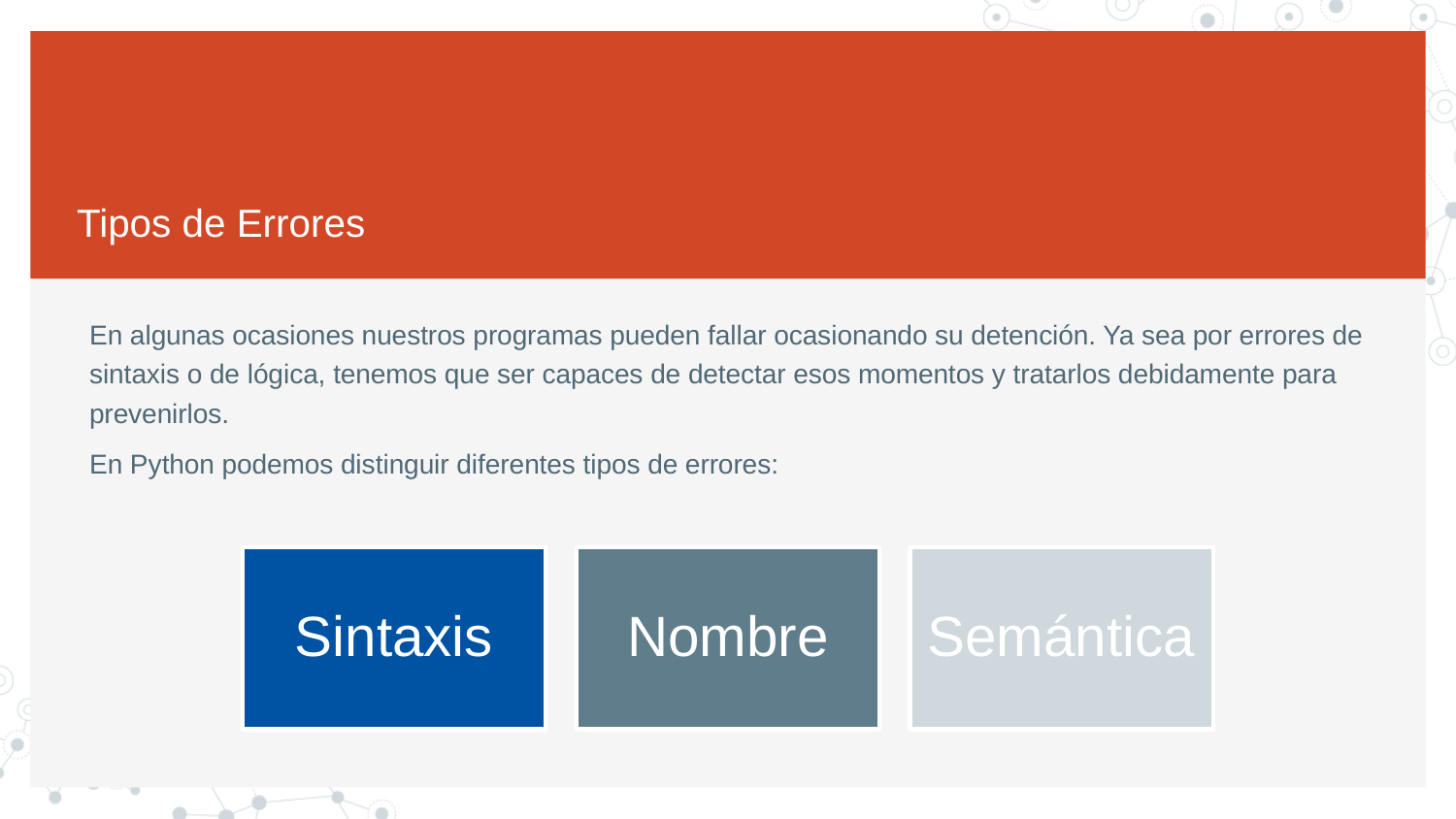

# Tipos de Errores
En algunas ocasiones nuestros programas pueden fallar ocasionando su detención. Ya sea por errores de sintaxis o de lógica, tenemos que ser capaces de detectar esos momentos y tratarlos debidamente para prevenirlos.
En Python podemos distinguir diferentes tipos de errores:

Sintaxis
Nombre
Semántica